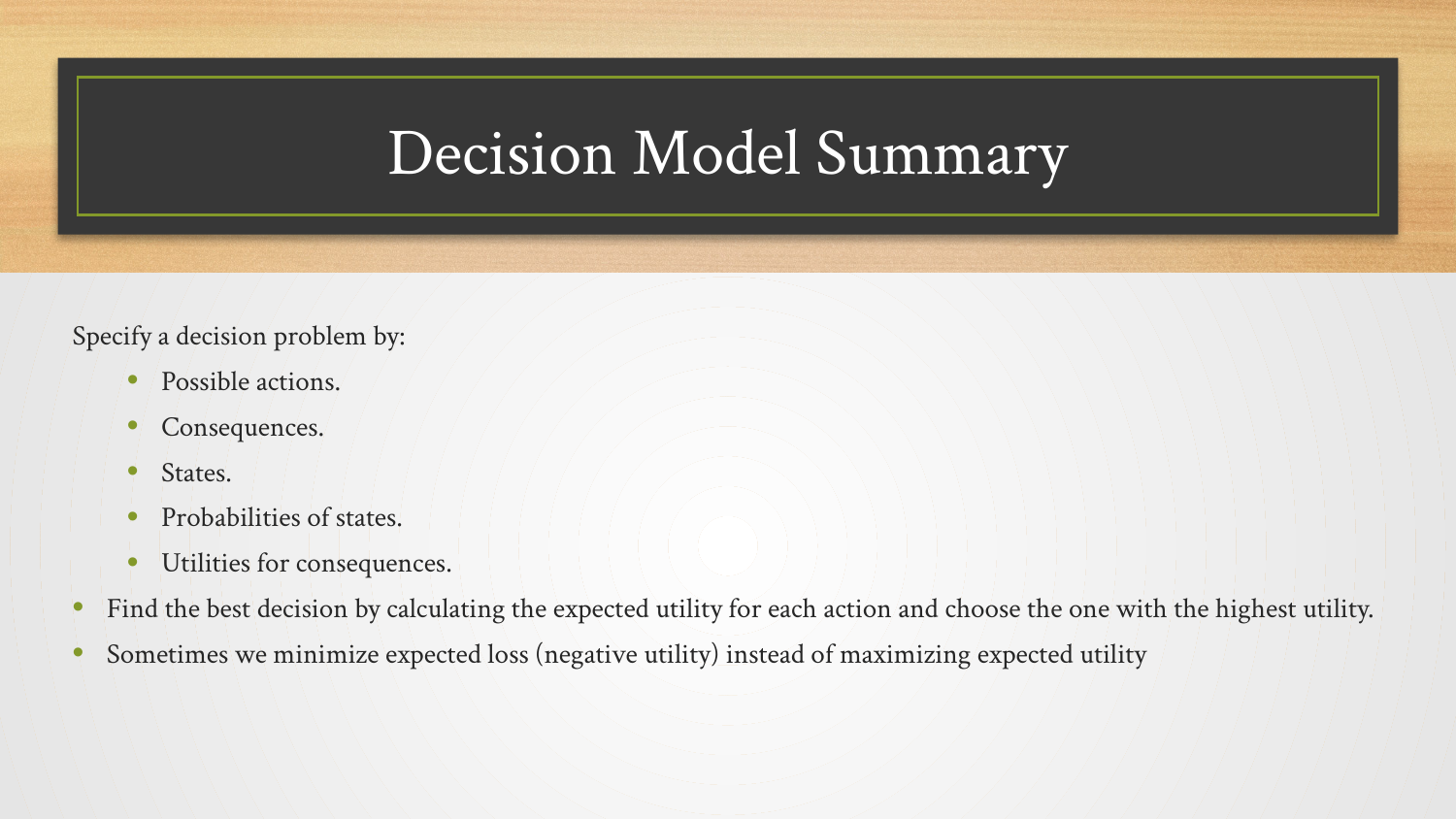

# Decision Model Summary

Specify a decision problem by:
Possible actions.
Consequences.
States.
Probabilities of states.
Utilities for consequences.
Find the best decision by calculating the expected utility for each action and choose the one with the highest utility.
Sometimes we minimize expected loss (negative utility) instead of maximizing expected utility